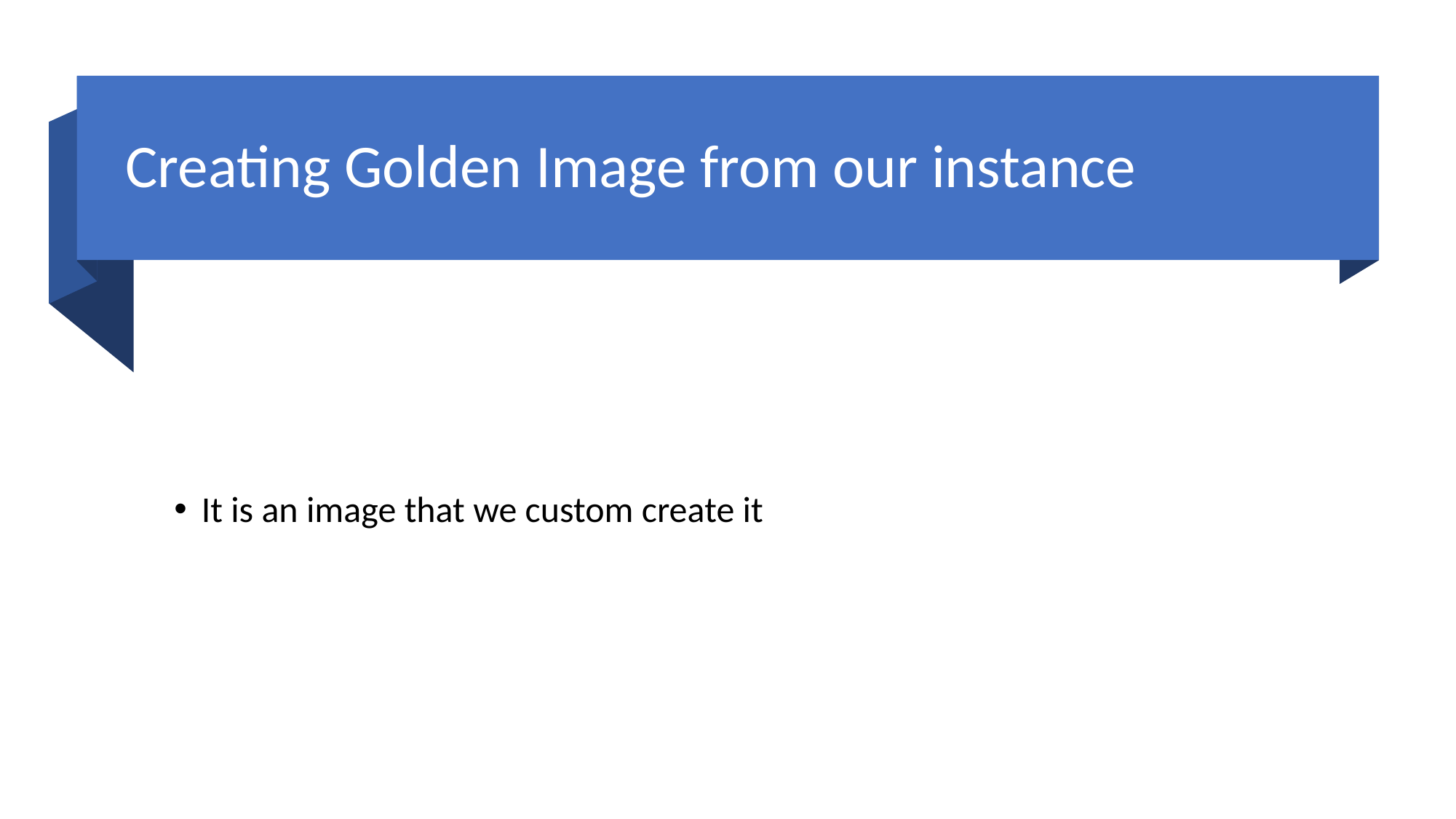

# Creating Golden Image from our instance

It is an image that we custom create it